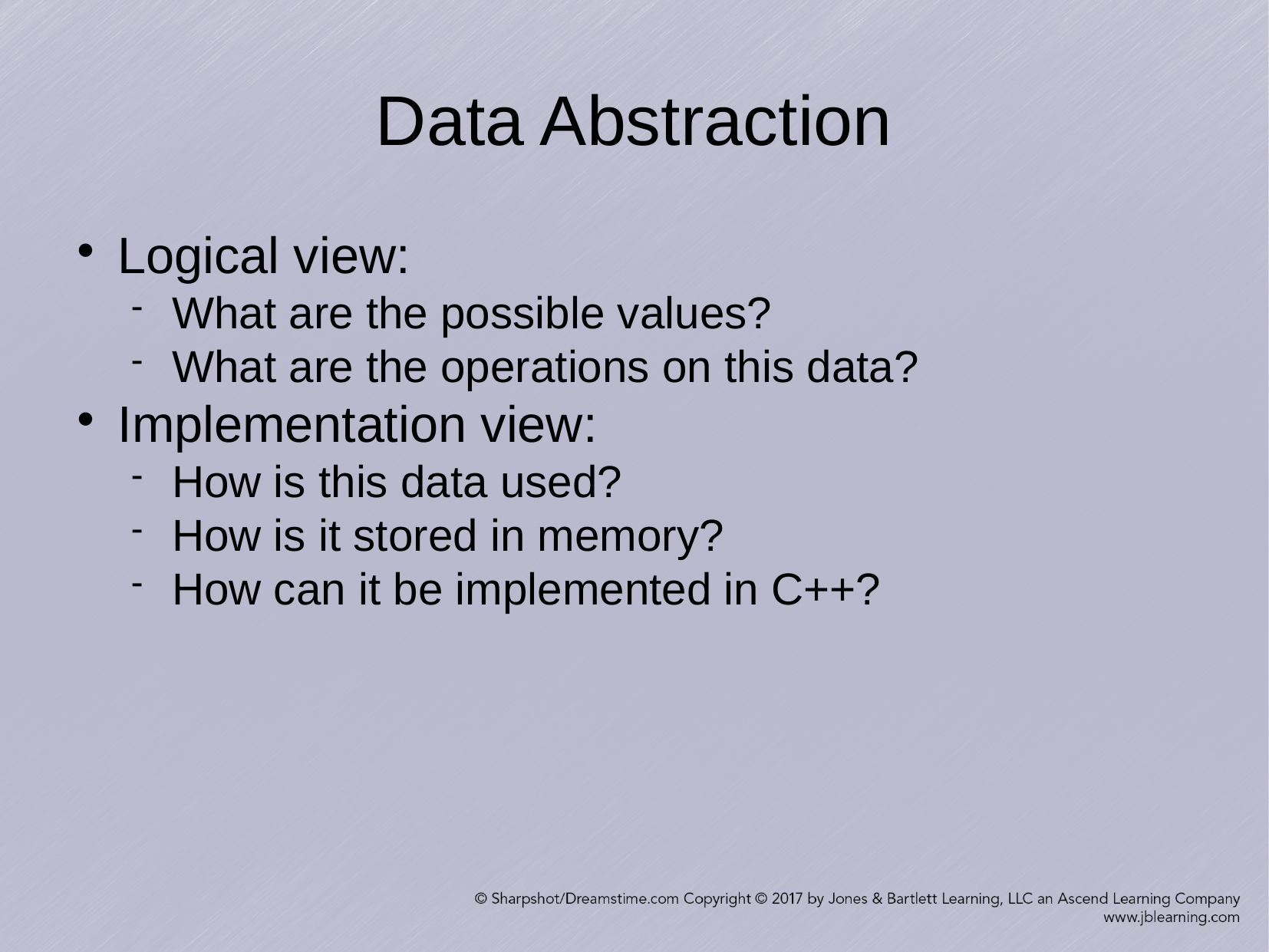

Data Abstraction
Logical view:
What are the possible values?
What are the operations on this data?
Implementation view:
How is this data used?
How is it stored in memory?
How can it be implemented in C++?